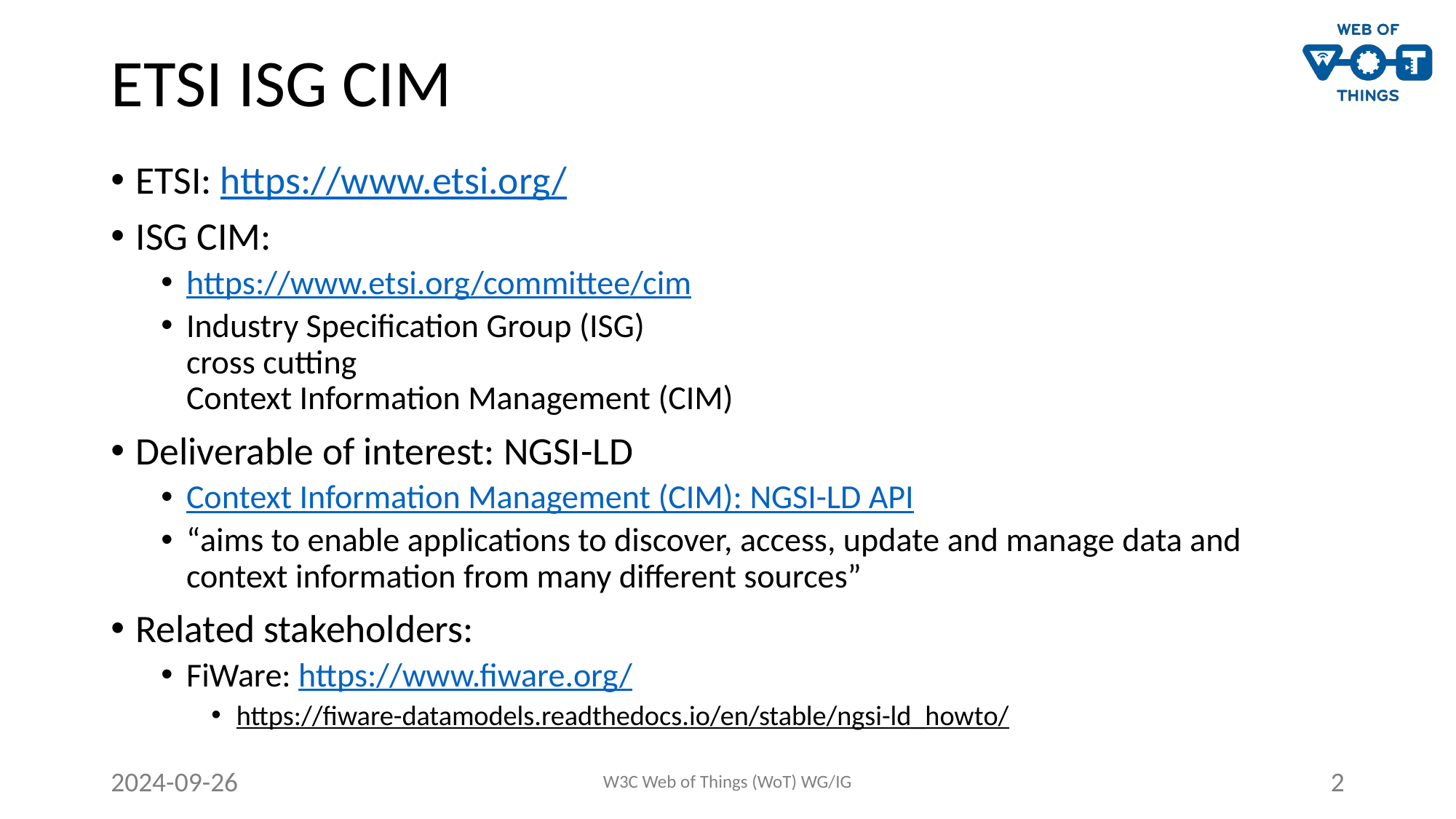

# ETSI ISG CIM
ETSI: https://www.etsi.org/
ISG CIM:
https://www.etsi.org/committee/cim
Industry Specification Group (ISG)
cross cutting
Context Information Management (CIM)
Deliverable of interest: NGSI-LD
Context Information Management (CIM): NGSI-LD API
“aims to enable applications to discover, access, update and manage data and context information from many different sources”
Related stakeholders:
FiWare: https://www.fiware.org/
https://fiware-datamodels.readthedocs.io/en/stable/ngsi-ld_howto/
2024-09-26
W3C Web of Things (WoT) WG/IG
2